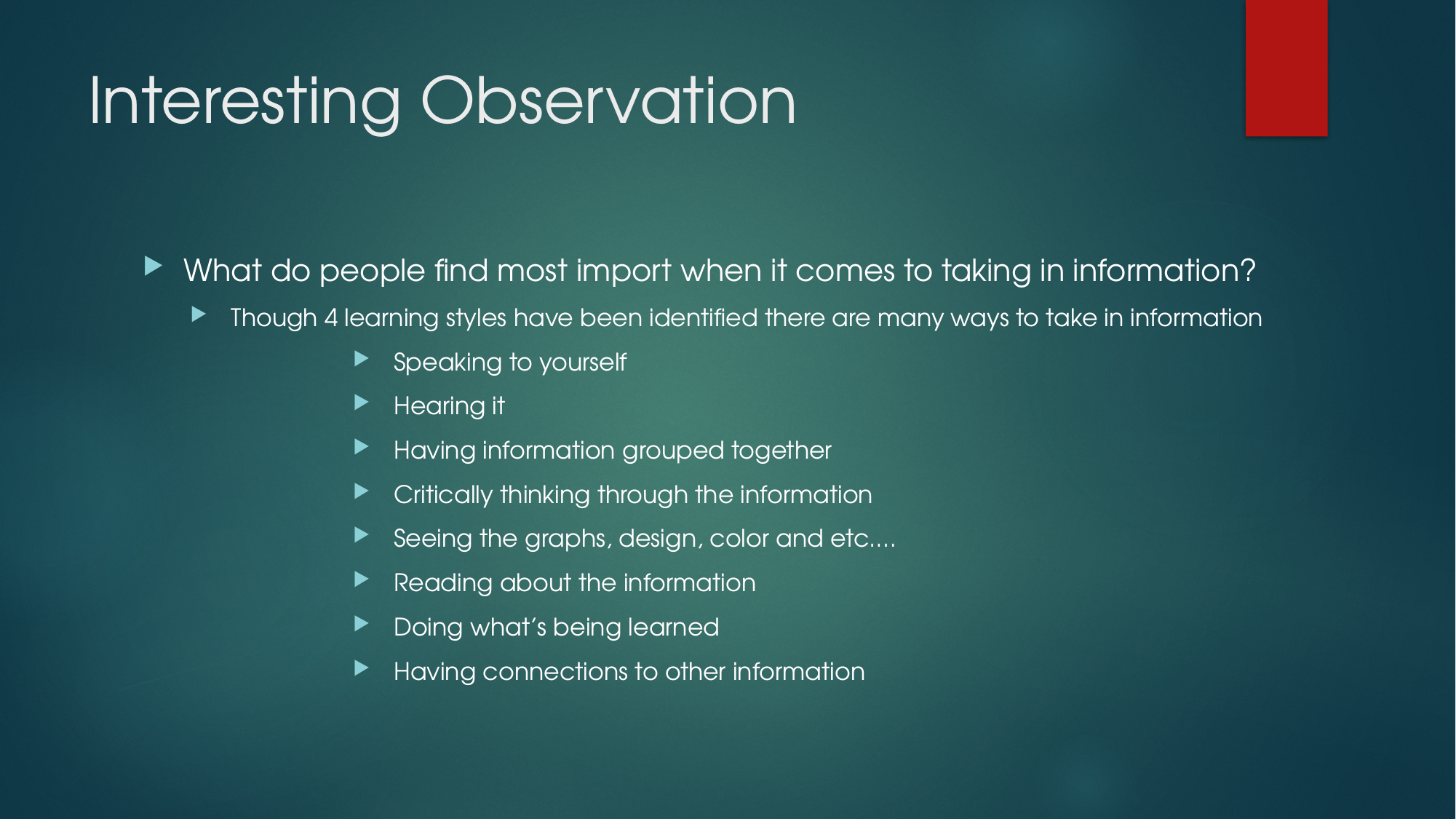

# Interesting Observation
What do people find most import when it comes to taking in information?
Though 4 learning styles have been identified there are many ways to take in information
Speaking to yourself
Hearing it
Having information grouped together
Critically thinking through the information
Seeing the graphs, design, color and etc.…
Reading about the information
Doing what’s being learned
Having connections to other information